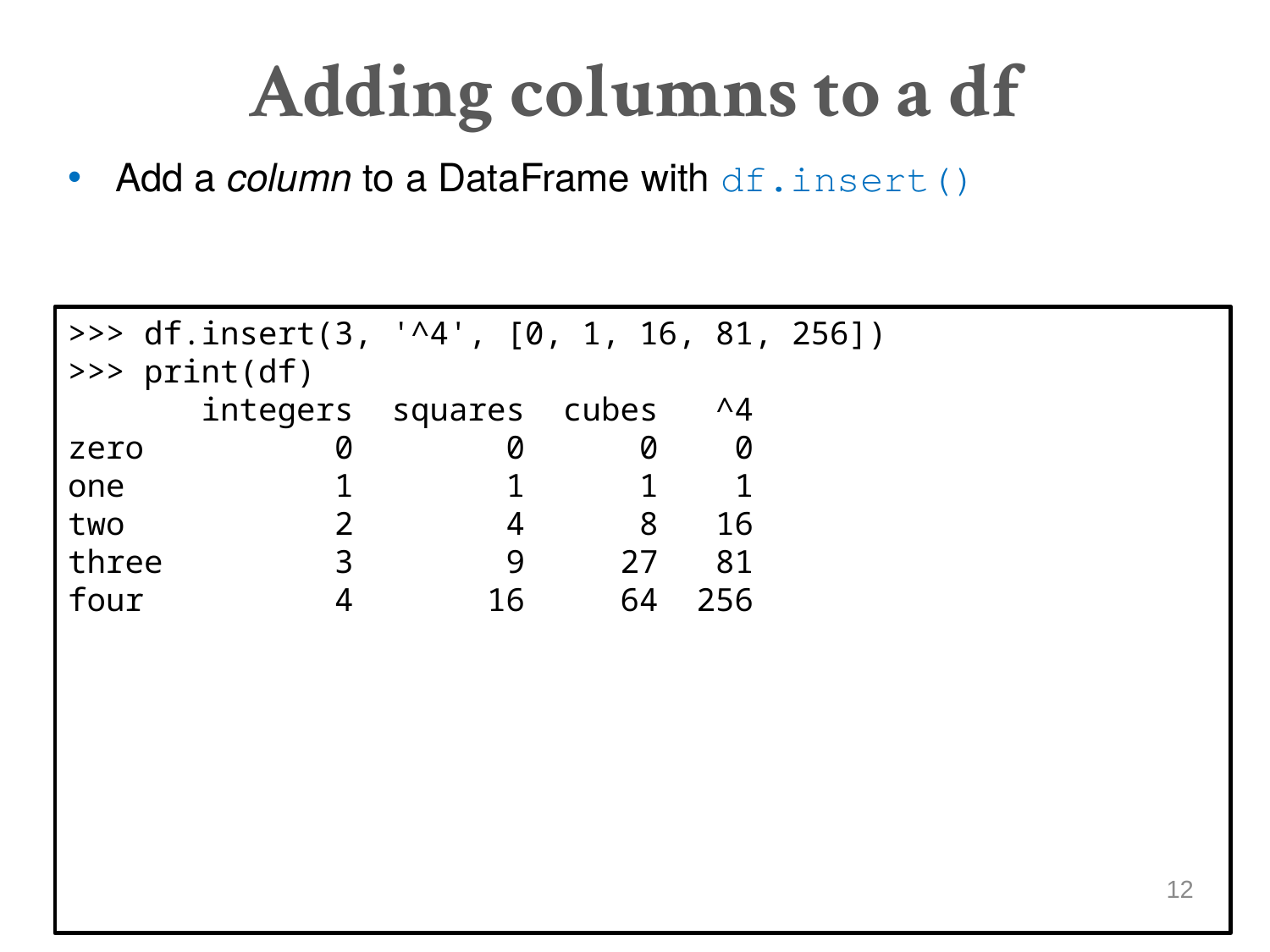

Adding columns to a df
Add a column to a DataFrame with df.insert()

>>> df.insert(3, '^4', [0, 1, 16, 81, 256])
>>> print(df)
       integers  squares  cubes   ^4
zero          0        0      0    0
one           1        1      1    1
two           2        4      8   16
three         3        9     27   81
four          4       16     64  256

12